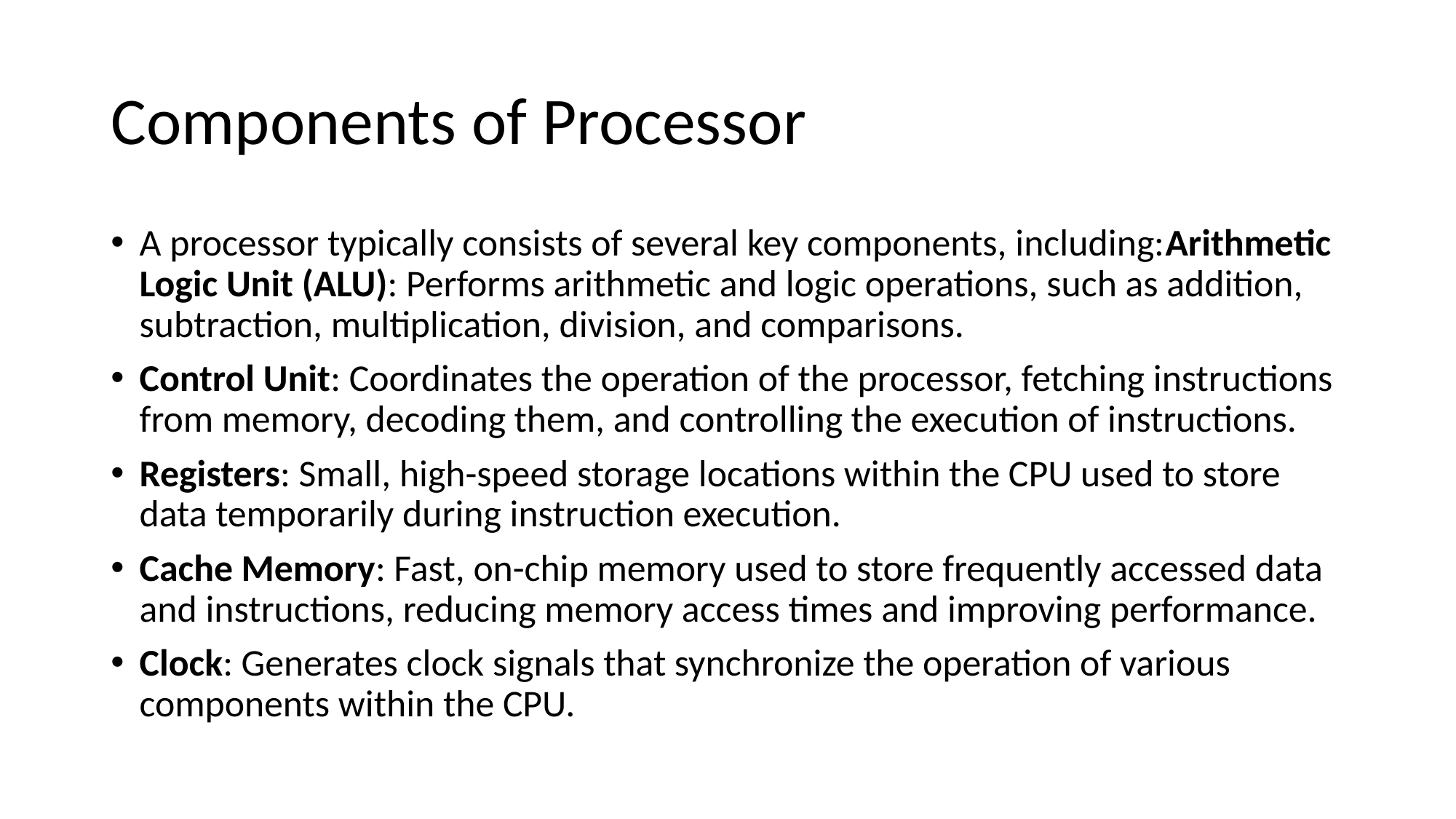

# Components of Processor
A processor typically consists of several key components, including:Arithmetic Logic Unit (ALU): Performs arithmetic and logic operations, such as addition, subtraction, multiplication, division, and comparisons.
Control Unit: Coordinates the operation of the processor, fetching instructions from memory, decoding them, and controlling the execution of instructions.
Registers: Small, high-speed storage locations within the CPU used to store data temporarily during instruction execution.
Cache Memory: Fast, on-chip memory used to store frequently accessed data and instructions, reducing memory access times and improving performance.
Clock: Generates clock signals that synchronize the operation of various components within the CPU.